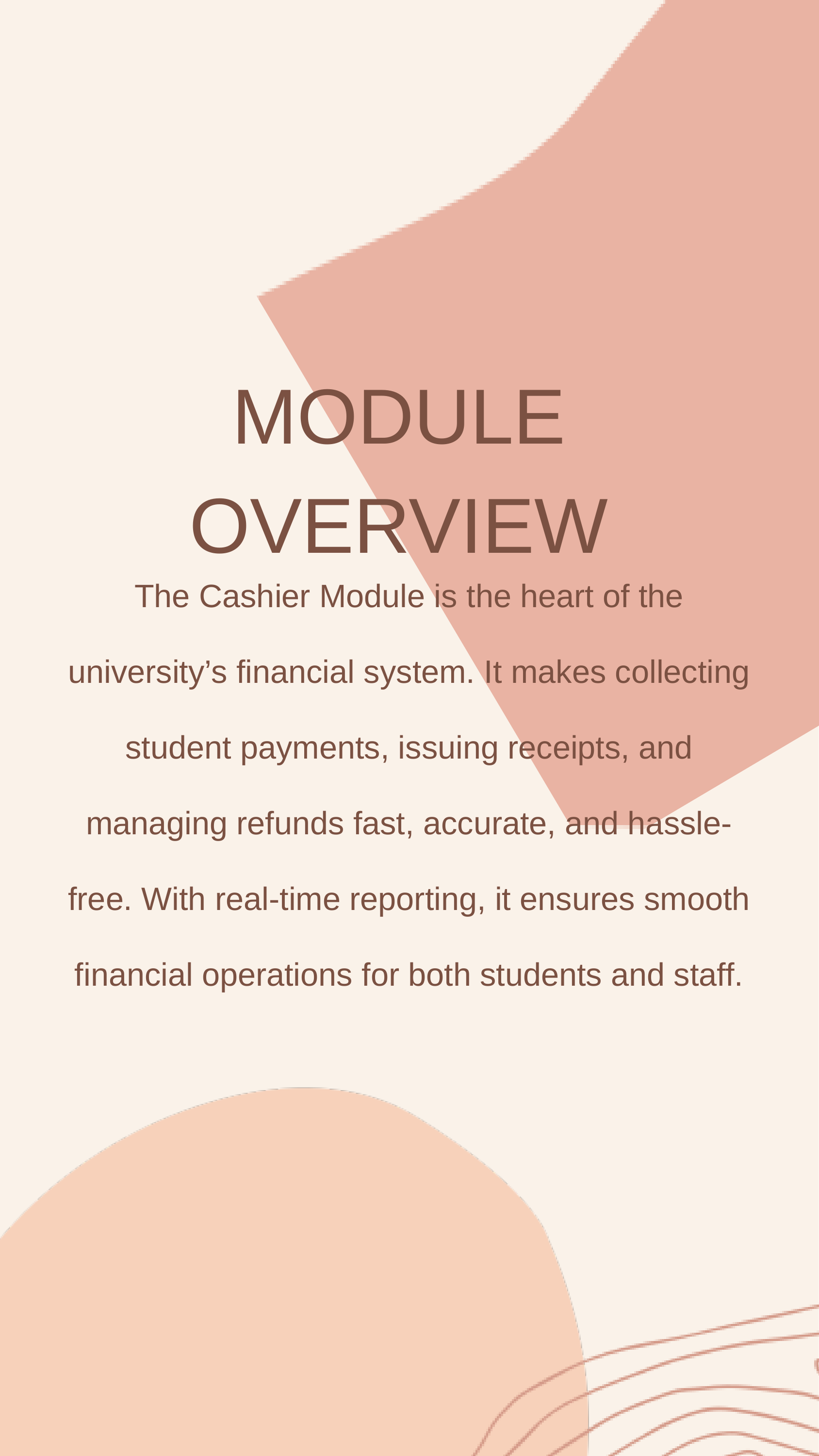

MODULE OVERVIEW
The Cashier Module is the heart of the university’s financial system. It makes collecting student payments, issuing receipts, and managing refunds fast, accurate, and hassle-free. With real-time reporting, it ensures smooth financial operations for both students and staff.